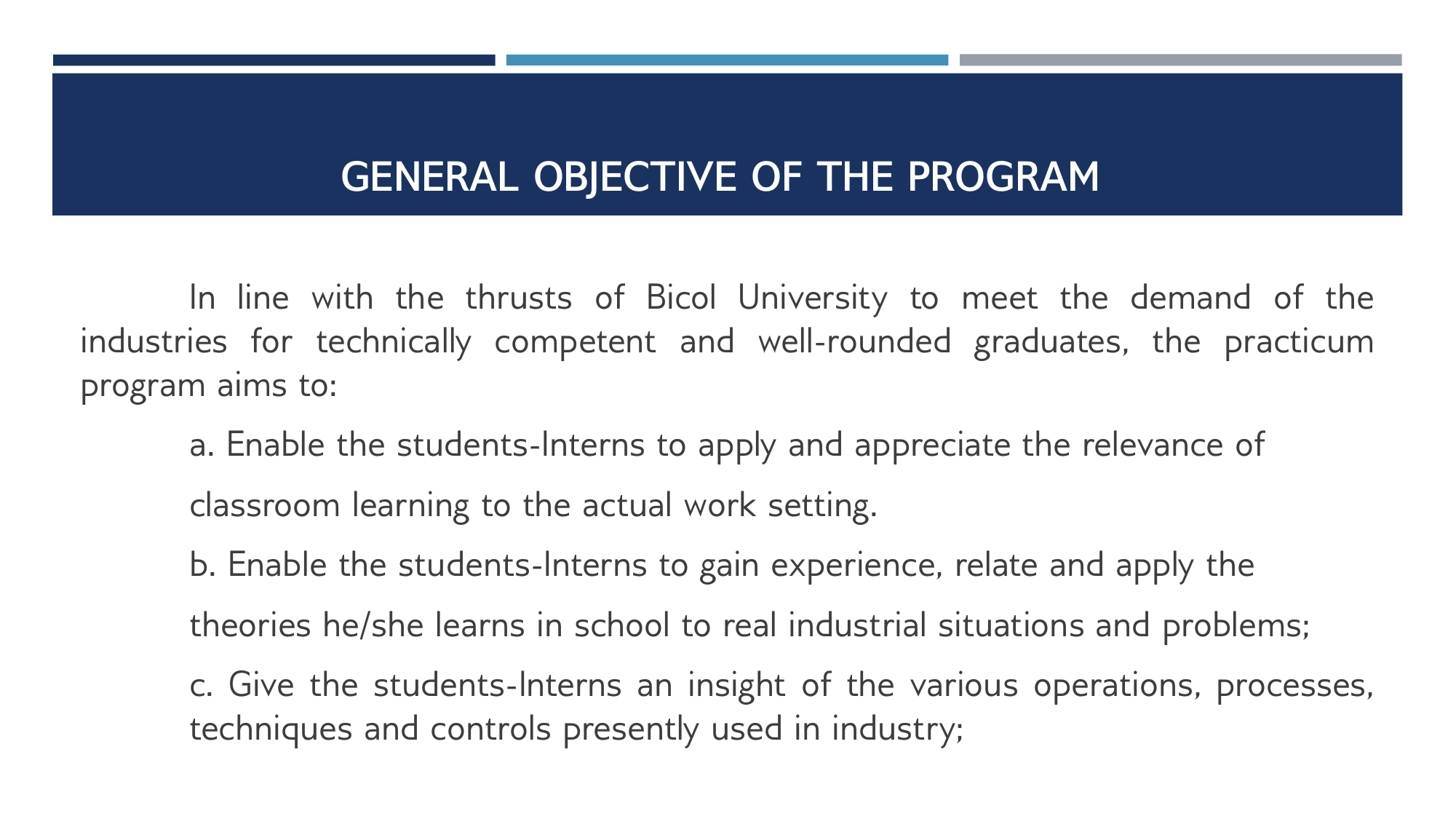

# GENERAL OBJECTIVE OF THE PROGRAM
	In line with the thrusts of Bicol University to meet the demand of the industries for technically competent and well-rounded graduates, the practicum program aims to:
	a. Enable the students-Interns to apply and appreciate the relevance of
	classroom learning to the actual work setting.
	b. Enable the students-Interns to gain experience, relate and apply the
	theories he/she learns in school to real industrial situations and problems;
	c. Give the students-Interns an insight of the various operations, processes, 	techniques and controls presently used in industry;